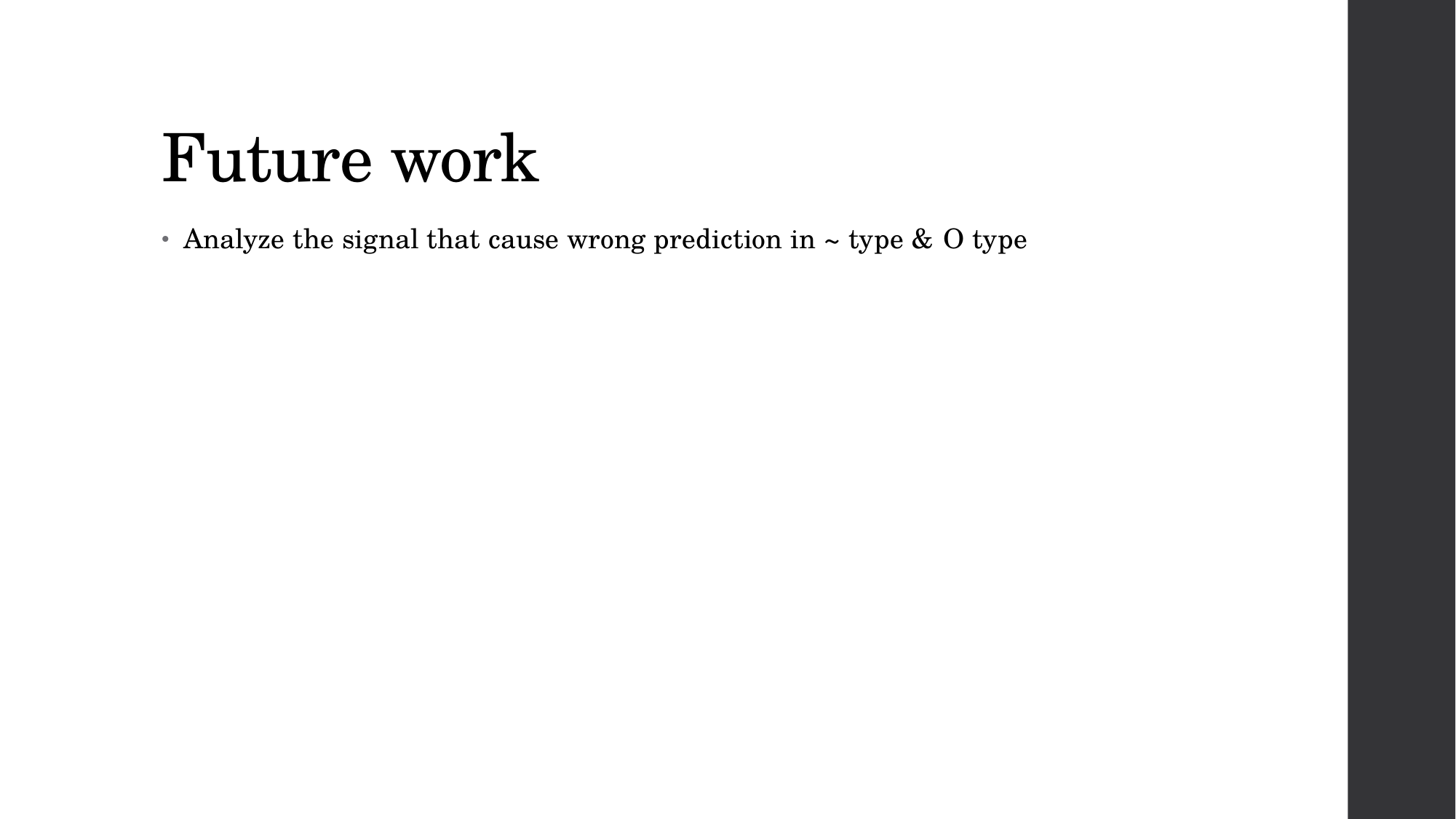

# Future work
Analyze the signal that cause wrong prediction in ~ type & O type